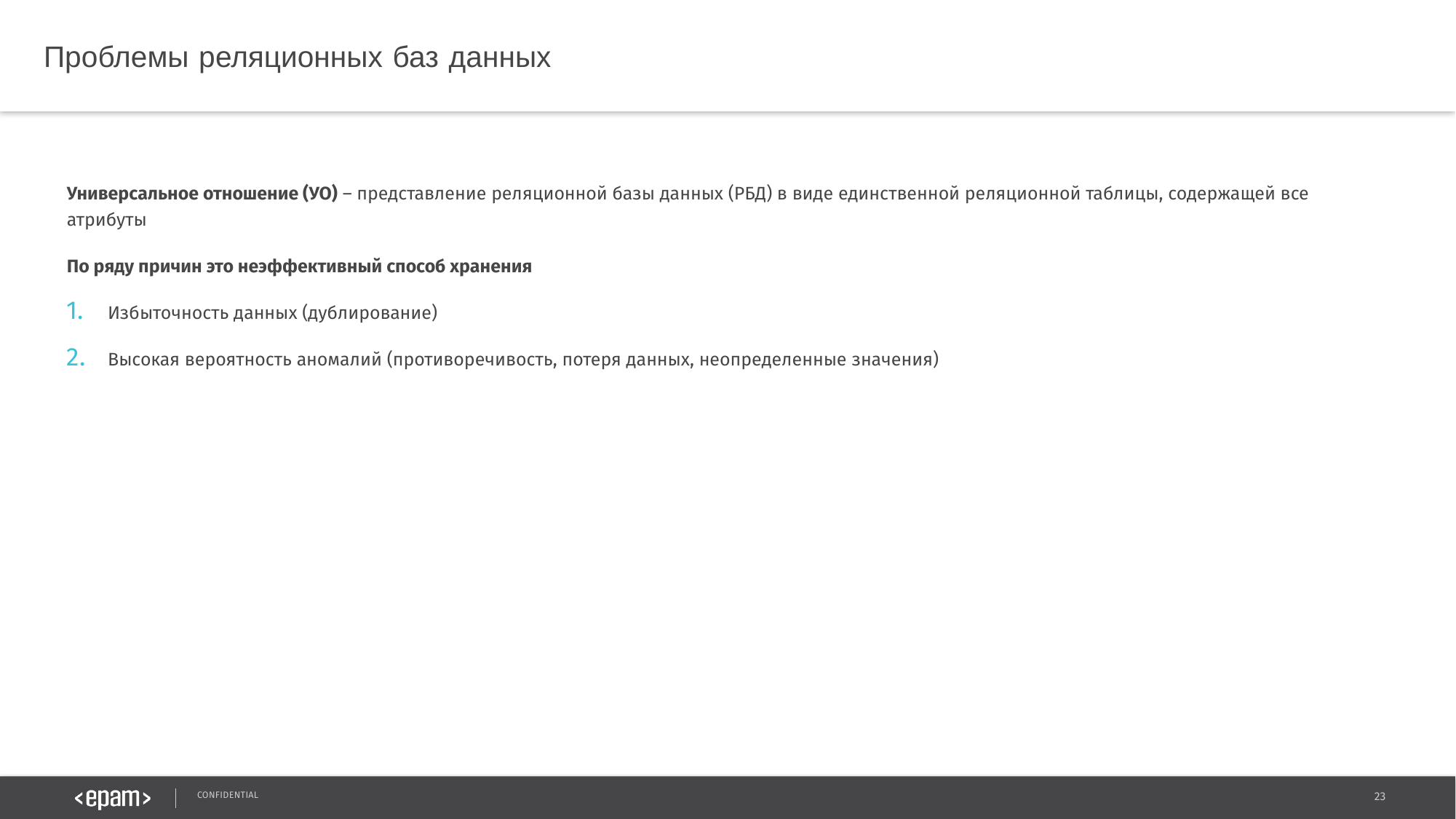

Проблемы реляционных баз данных
Универсальное отношение (УО) – представление реляционной базы данных (РБД) в виде единственной реляционной таблицы, содержащей все атрибуты
По ряду причин это неэффективный способ хранения
Избыточность данных (дублирование)
Высокая вероятность аномалий (противоречивость, потеря данных, неопределенные значения)